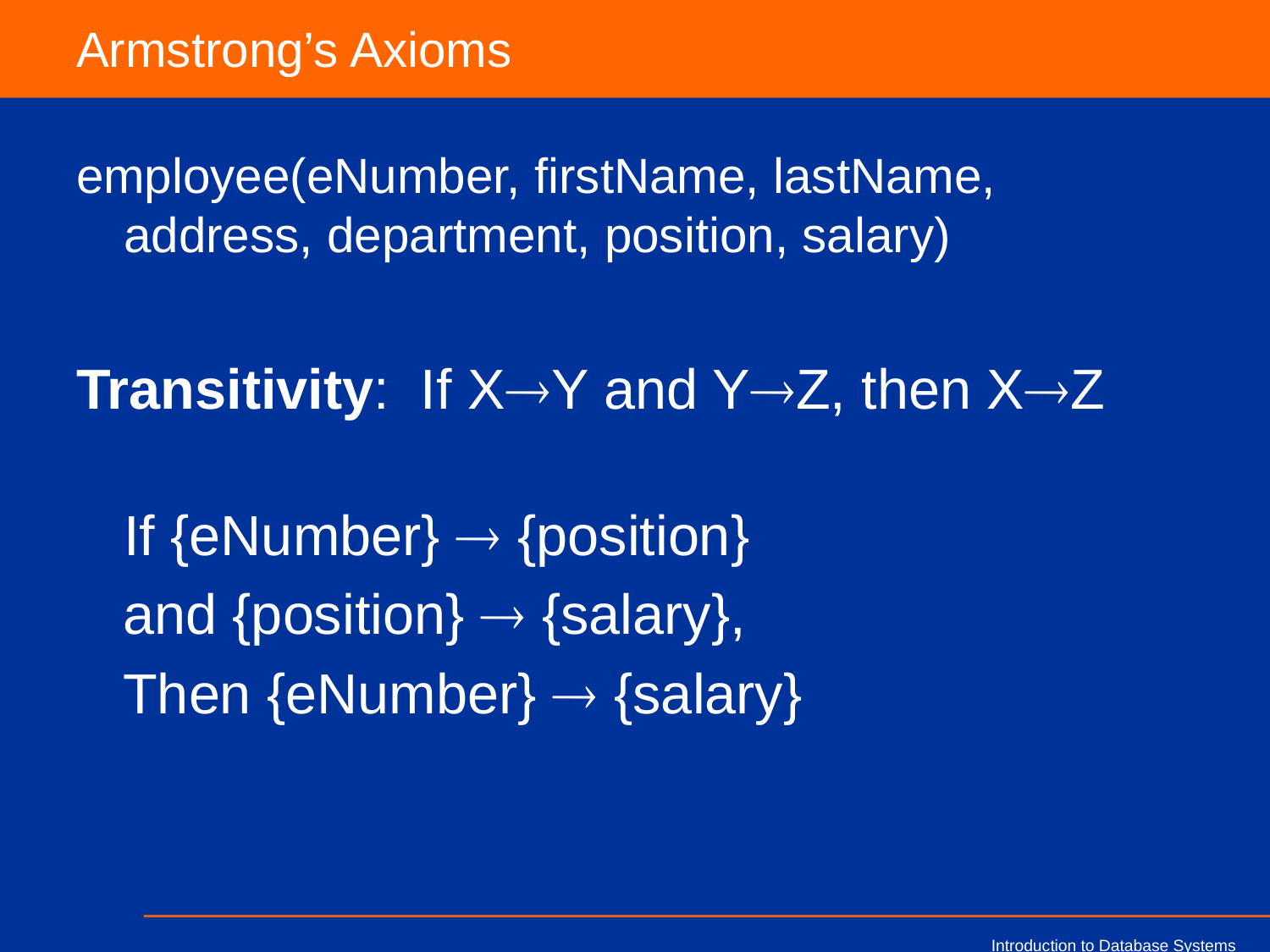

# Armstrong’s Axioms
employee(eNumber, firstName, lastName, address, department, position, salary)

Transitivity:  If X→Y and Y→Z, then X→Z
If {eNumber} → {position}
   and {position} → {salary},
   Then {eNumber} → {salary}
Introduction to Database Systems